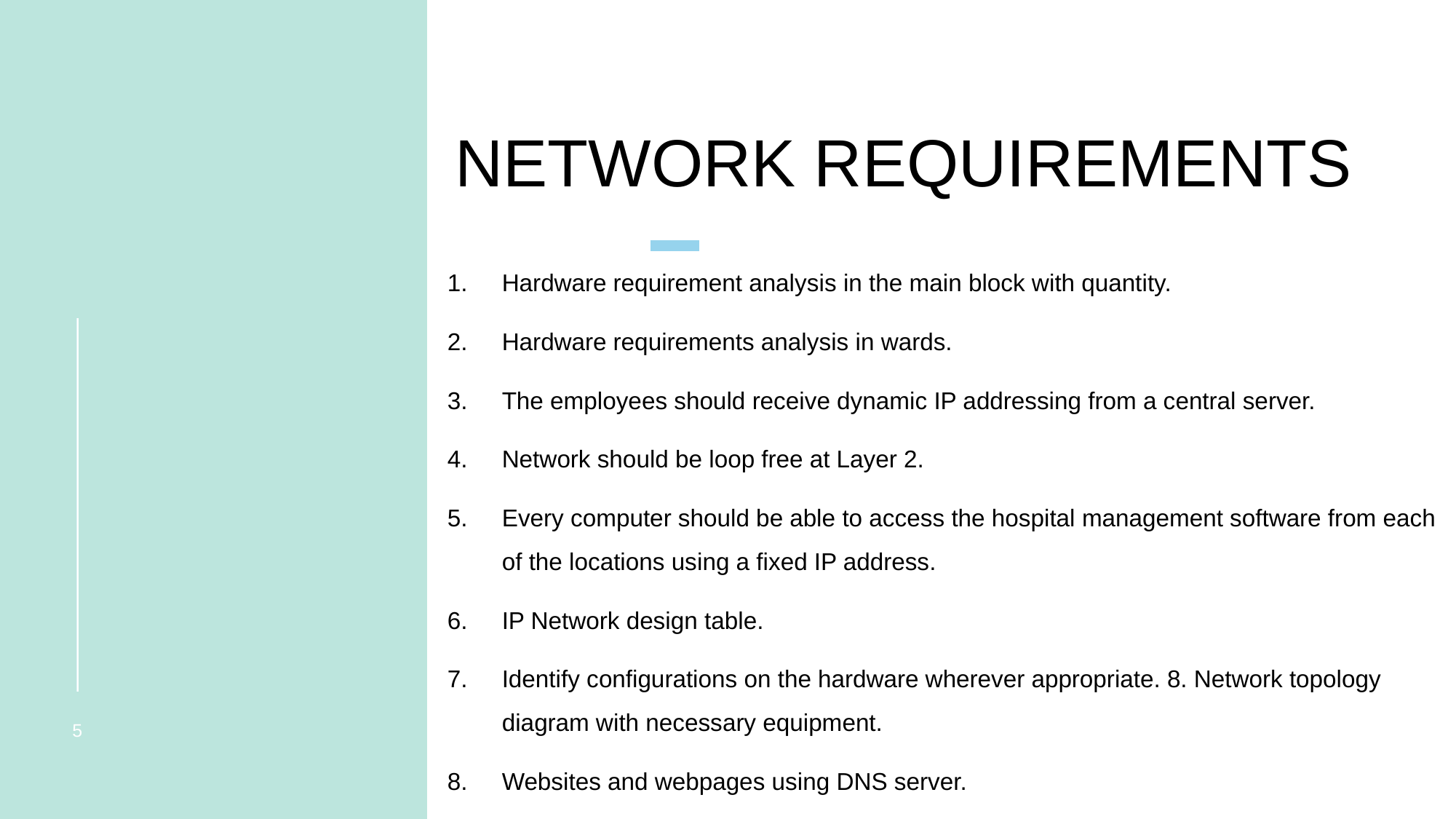

# NETWORK REQUIREMENTS
Hardware requirement analysis in the main block with quantity.
Hardware requirements analysis in wards.
The employees should receive dynamic IP addressing from a central server.
Network should be loop free at Layer 2.
Every computer should be able to access the hospital management software from each of the locations using a fixed IP address.
IP Network design table.
Identify configurations on the hardware wherever appropriate. 8. Network topology diagram with necessary equipment.
Websites and webpages using DNS server.
5